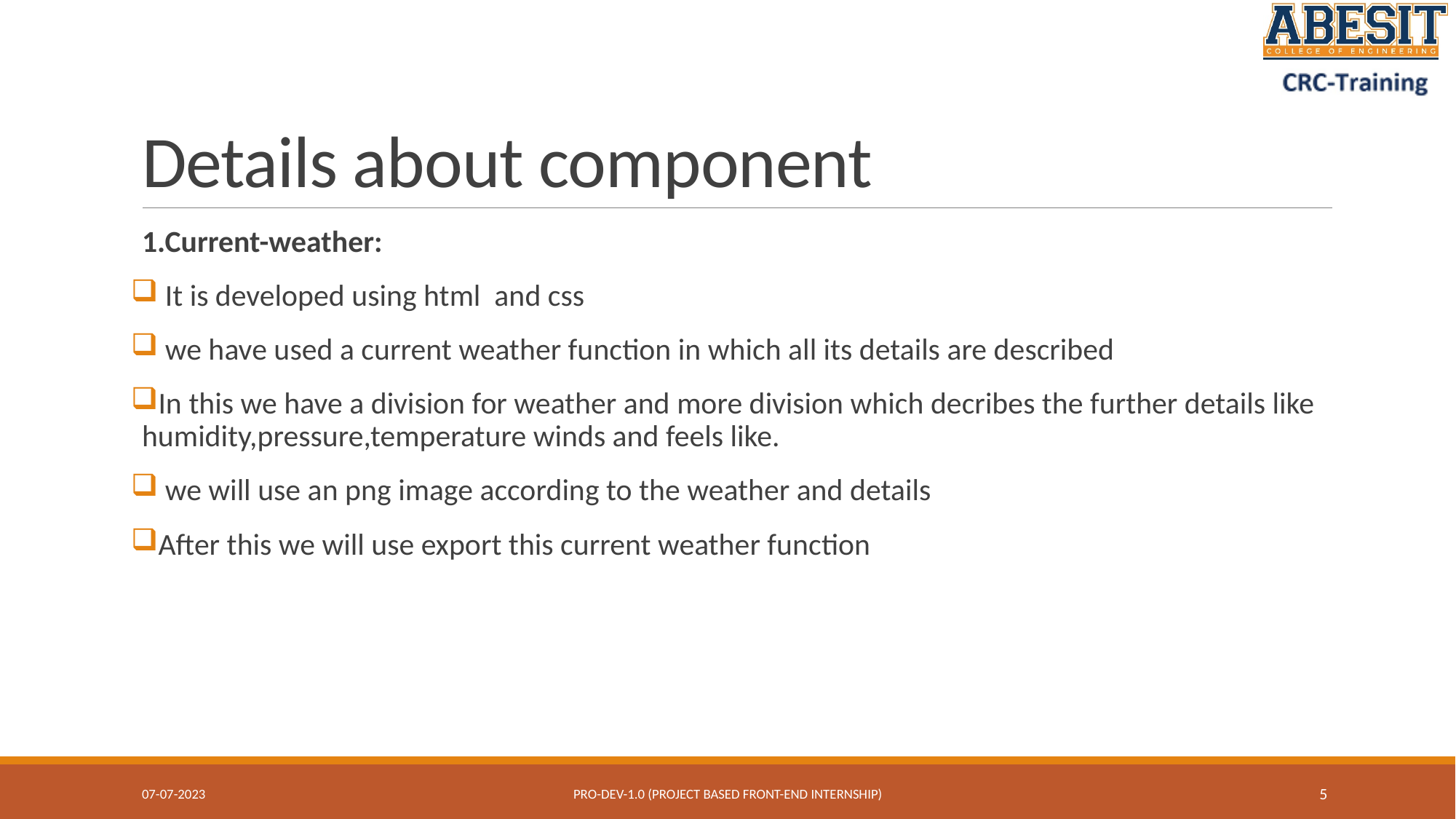

# Details about component
1.Current-weather:
 It is developed using html  and css
 we have used a current weather function in which all its details are described
In this we have a division for weather and more division which decribes the further details like humidity,pressure,temperature winds and feels like.
 we will use an png image according to the weather and details
After this we will use export this current weather function
07-07-2023
Pro-Dev-1.0 (project based front-end internship)
5